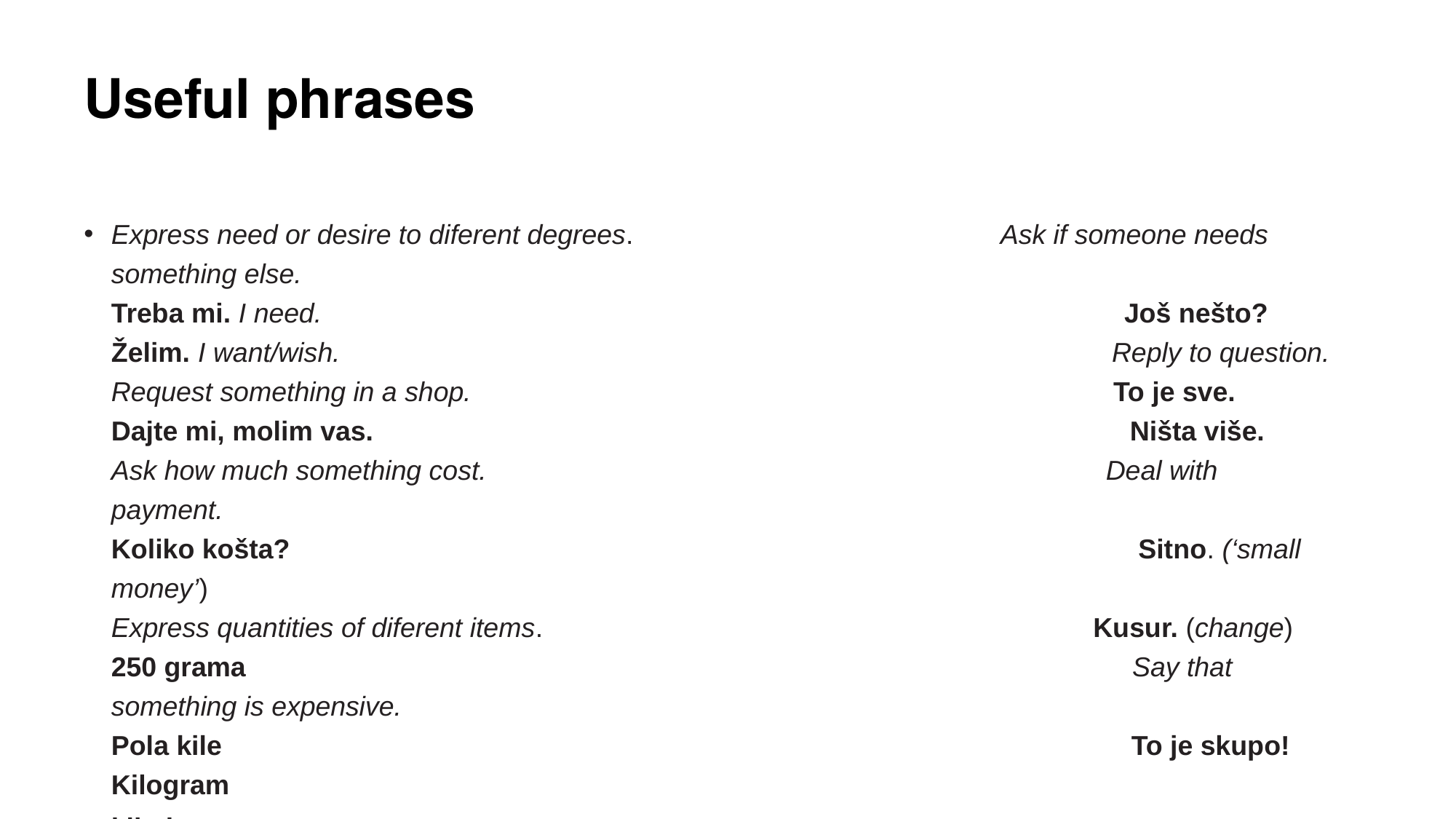

# Useful phrases
Express need or desire to diferent degrees.                                                Ask if someone needs something else.
Treba mi. I need.                                                                                                         Još nešto?
Želim. I want/wish. ­                                                                                                    Reply to question.
Request something in a shop.                                                                                    To je sve.
Dajte mi, molim vas.                                                                                                   Ništa više.
Ask how much something cost. ­                                                                                Deal with payment.
Koliko košta?                                                                                                               Sitno. (‘small money’)
Express quantities of diferent items.                                                                        Kusur. (change)
250 grama ­                                                                                                                   Say that something is expensive.
Pola kile                                                                                                                       To je skupo!
Kilogram
kilo i po